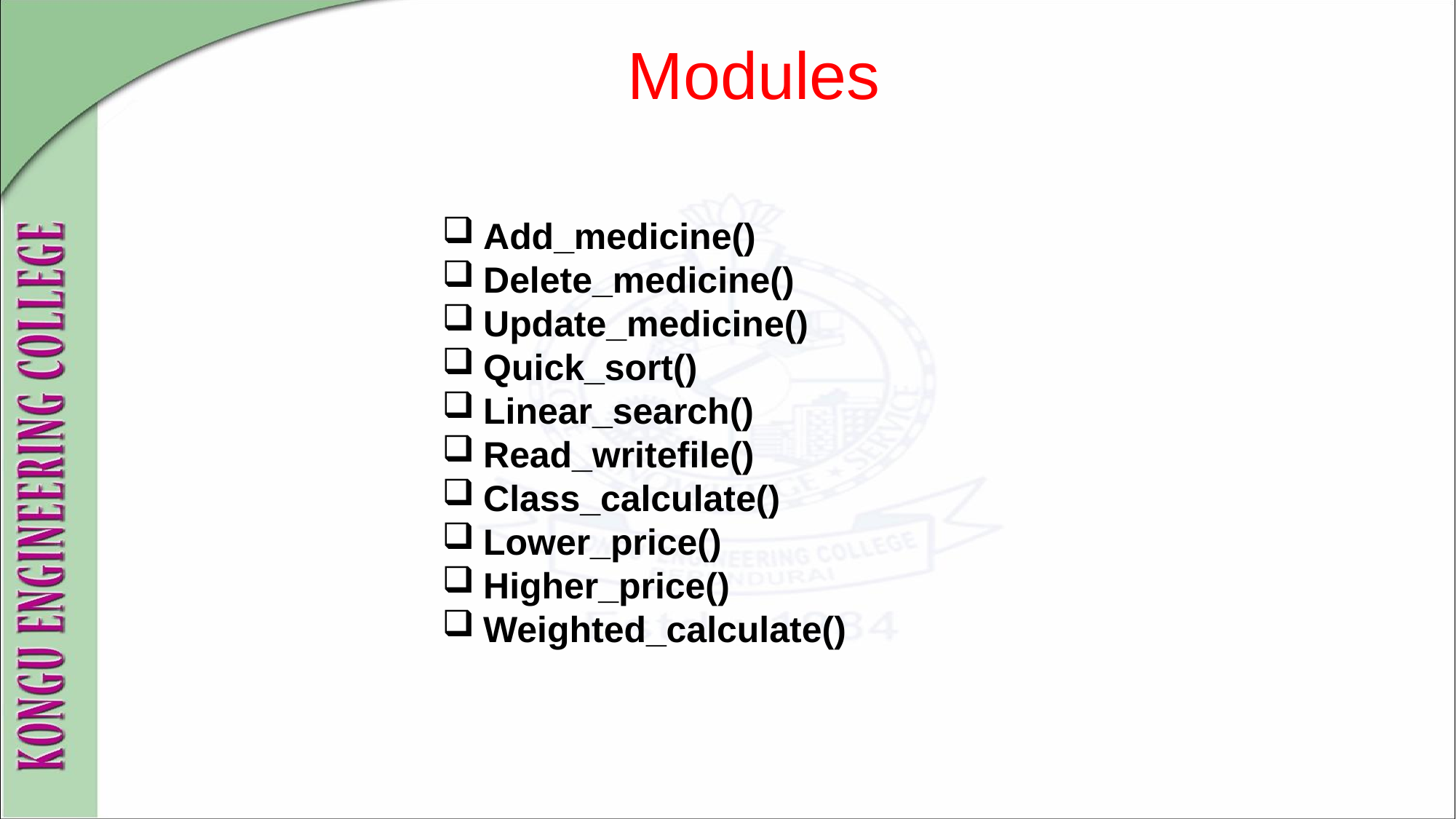

Modules
Add_medicine()
Delete_medicine()
Update_medicine()
Quick_sort()
Linear_search()
Read_writefile()
Class_calculate()
Lower_price()
Higher_price()
Weighted_calculate()